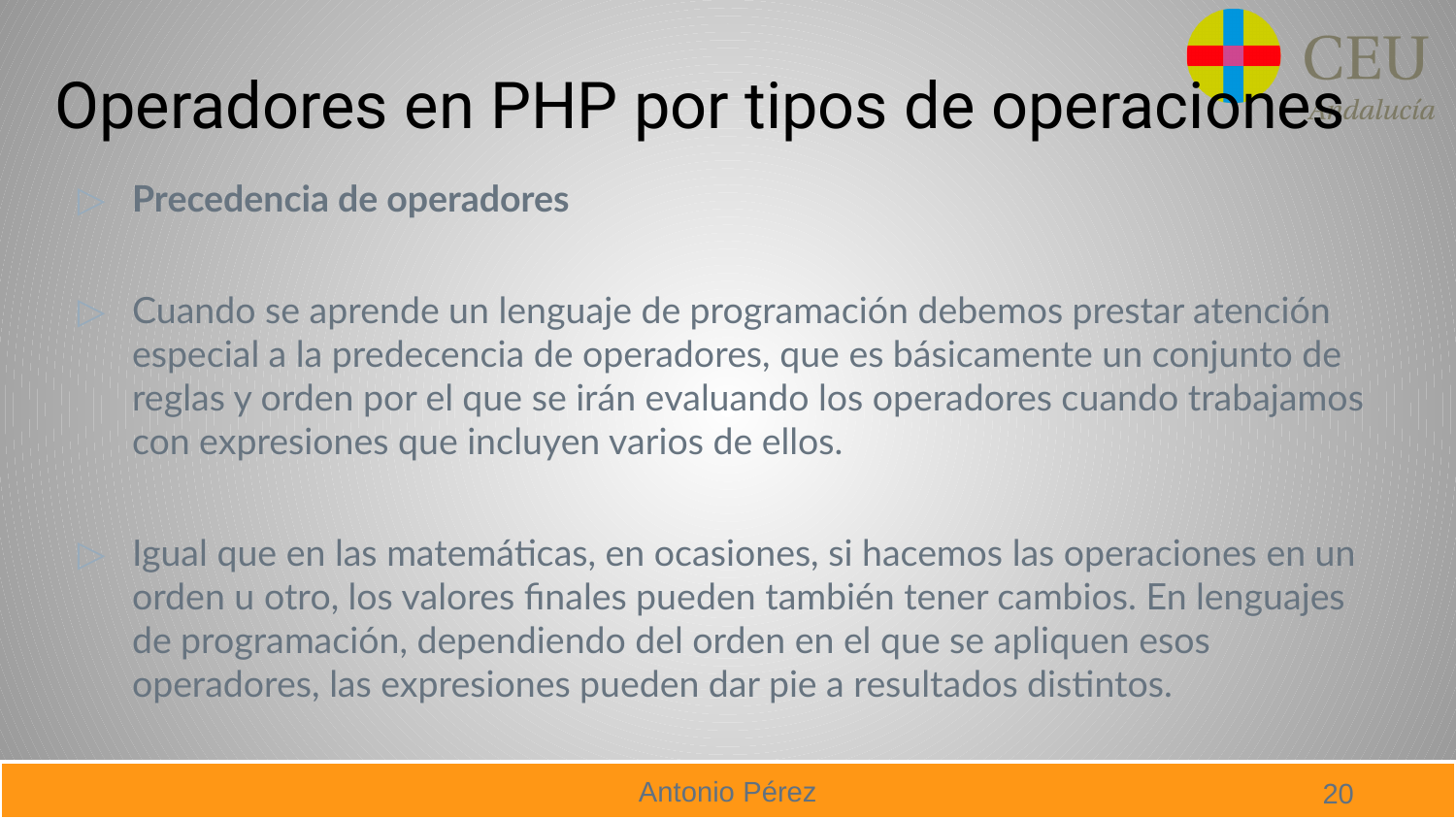

# Operadores en PHP por tipos de operaciones
Precedencia de operadores

Cuando se aprende un lenguaje de programación debemos prestar atención especial a la predecencia de operadores, que es básicamente un conjunto de reglas y orden por el que se irán evaluando los operadores cuando trabajamos con expresiones que incluyen varios de ellos.

Igual que en las matemáticas, en ocasiones, si hacemos las operaciones en un orden u otro, los valores finales pueden también tener cambios. En lenguajes de programación, dependiendo del orden en el que se apliquen esos operadores, las expresiones pueden dar pie a resultados distintos.
20